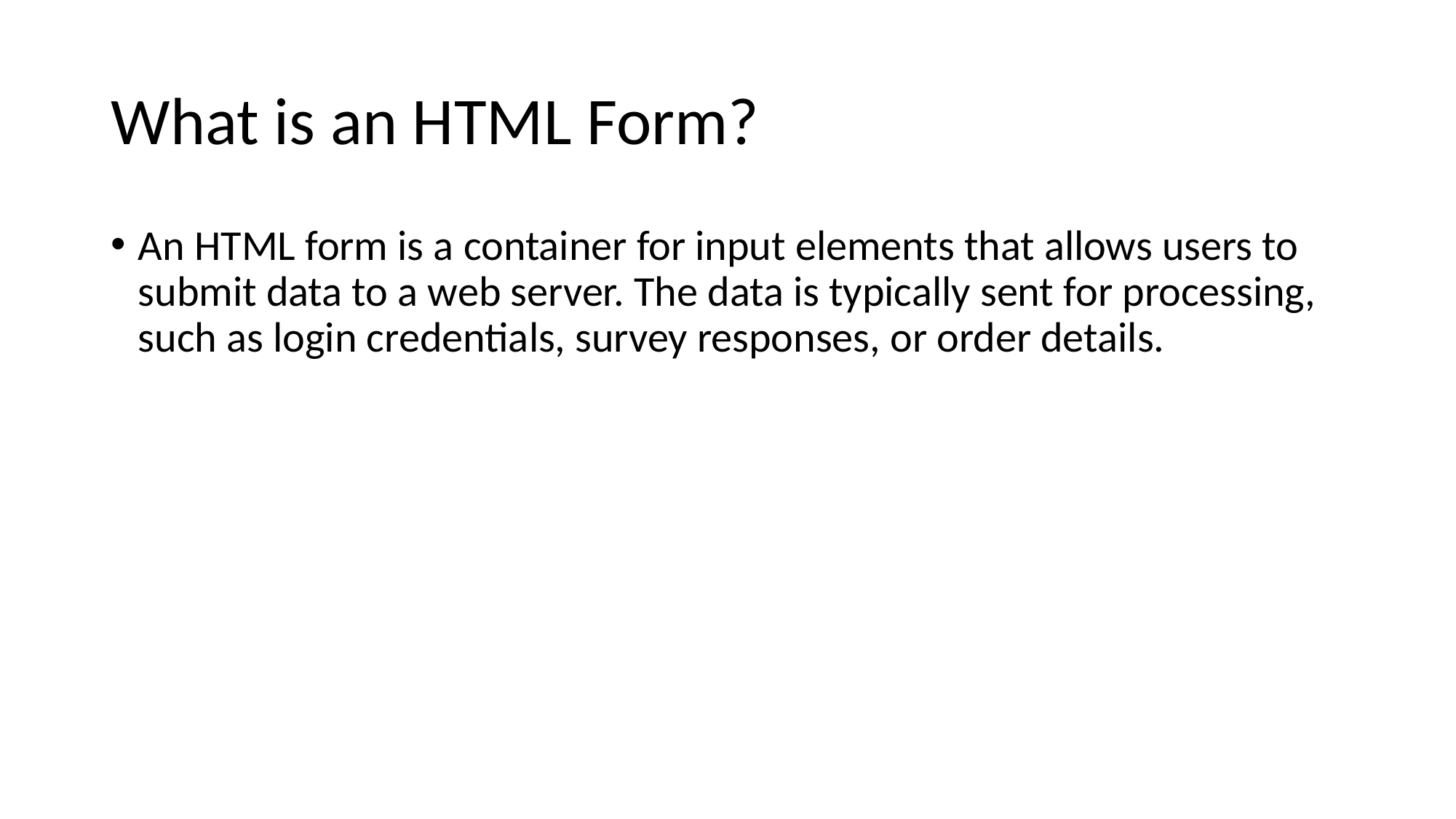

# What is an HTML Form?
An HTML form is a container for input elements that allows users to submit data to a web server. The data is typically sent for processing, such as login credentials, survey responses, or order details.